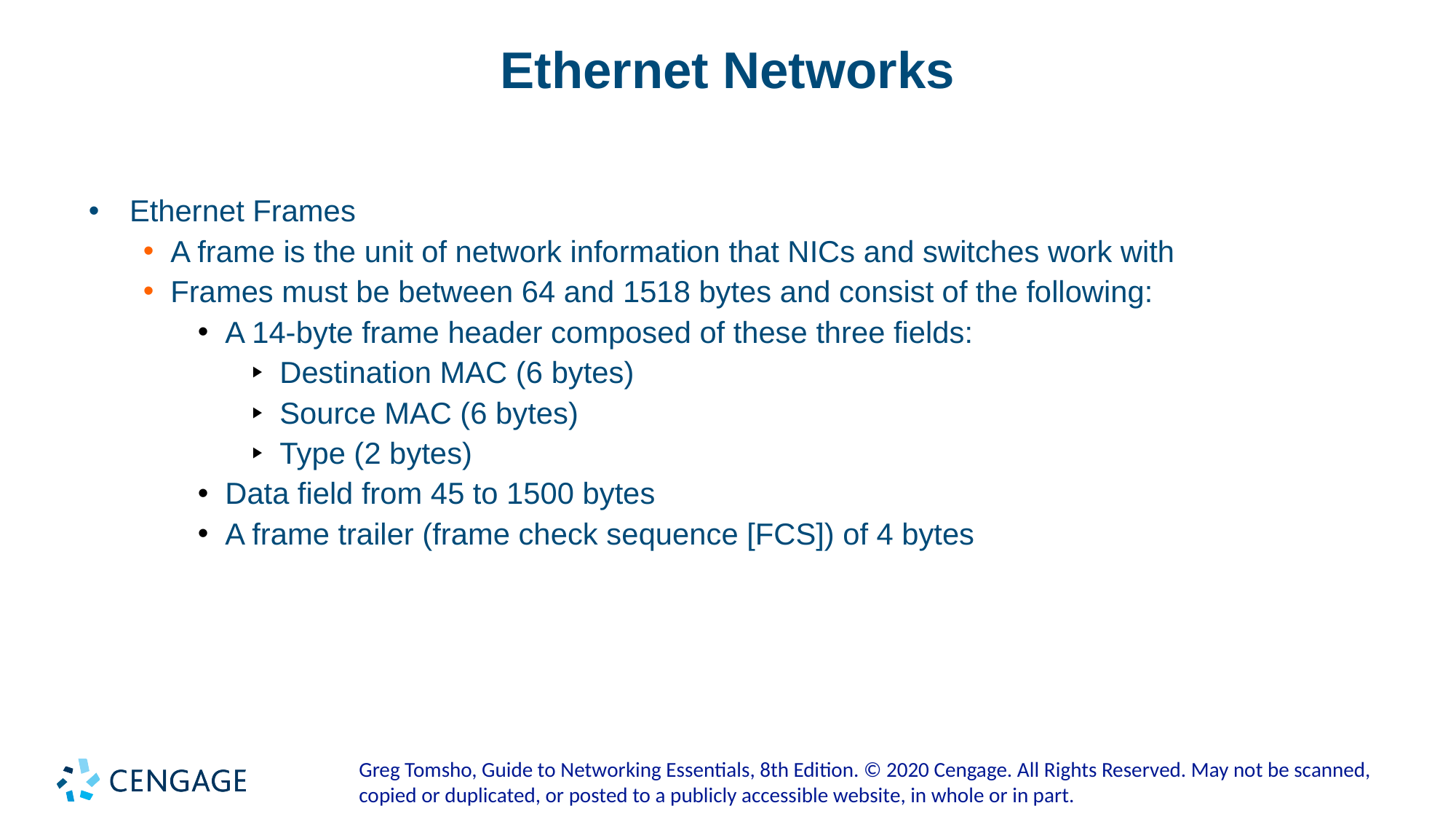

# Ethernet Networks
Ethernet Frames
A frame is the unit of network information that NICs and switches work with
Frames must be between 64 and 1518 bytes and consist of the following:
A 14-byte frame header composed of these three fields:
Destination MAC (6 bytes)
Source MAC (6 bytes)
Type (2 bytes)
Data field from 45 to 1500 bytes
A frame trailer (frame check sequence [FCS]) of 4 bytes